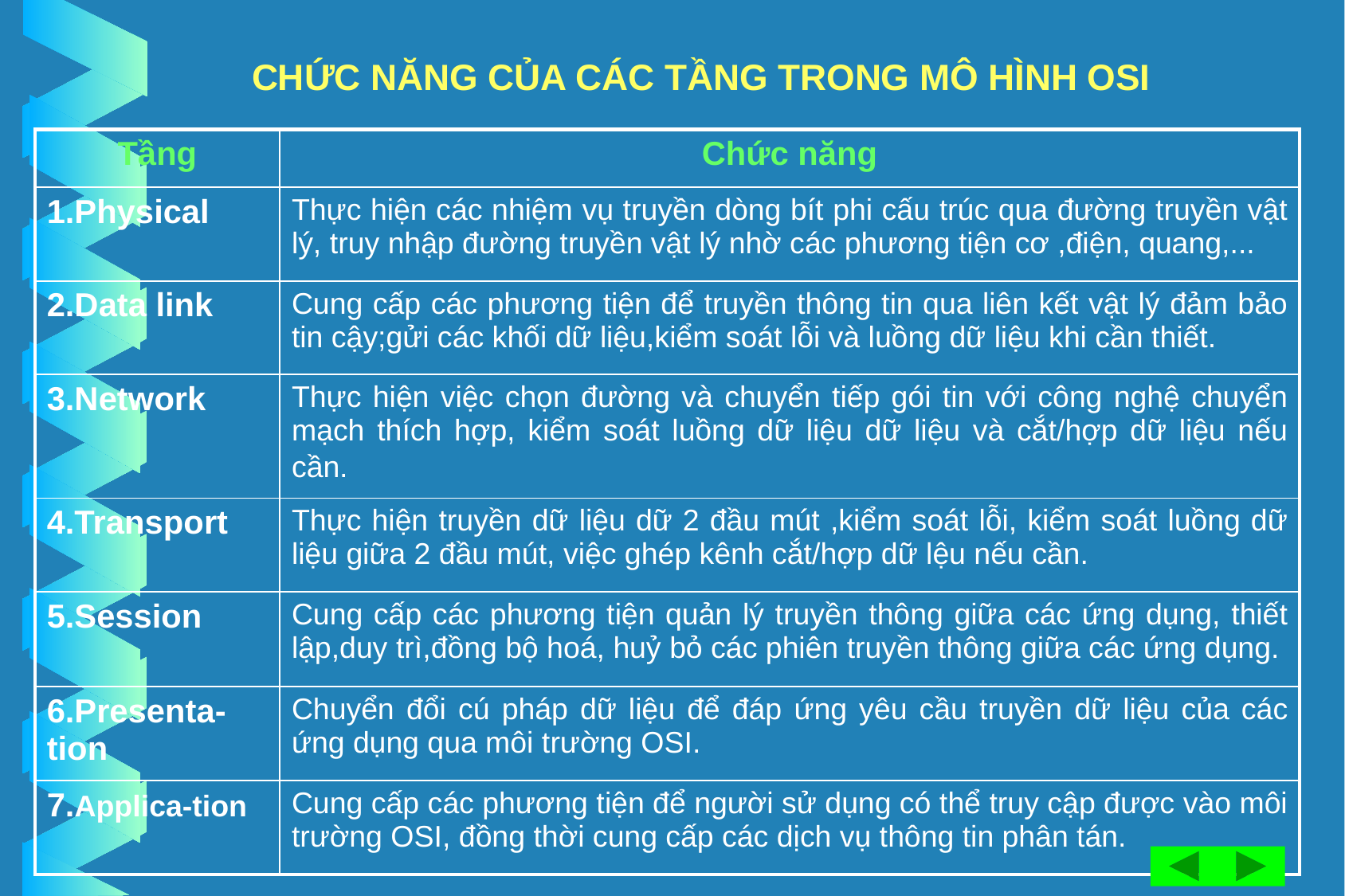

CHỨC NĂNG CỦA CÁC TẦNG TRONG MÔ HÌNH OSI
| Tầng | Chức năng |
| --- | --- |
| 1.Physical | Thực hiện các nhiệm vụ truyền dòng bít phi cấu trúc qua đường truyền vật lý, truy nhập đường truyền vật lý nhờ các phương tiện cơ ,điện, quang,... |
| 2.Data link | Cung cấp các phương tiện để truyền thông tin qua liên kết vật lý đảm bảo tin cậy;gửi các khối dữ liệu,kiểm soát lỗi và luồng dữ liệu khi cần thiết. |
| 3.Network | Thực hiện việc chọn đường và chuyển tiếp gói tin với công nghệ chuyển mạch thích hợp, kiểm soát luồng dữ liệu dữ liệu và cắt/hợp dữ liệu nếu cần. |
| 4.Transport | Thực hiện truyền dữ liệu dữ 2 đầu mút ,kiểm soát lỗi, kiểm soát luồng dữ liệu giữa 2 đầu mút, việc ghép kênh cắt/hợp dữ lệu nếu cần. |
| 5.Session | Cung cấp các phương tiện quản lý truyền thông giữa các ứng dụng, thiết lập,duy trì,đồng bộ hoá, huỷ bỏ các phiên truyền thông giữa các ứng dụng. |
| 6.Presenta-tion | Chuyển đổi cú pháp dữ liệu để đáp ứng yêu cầu truyền dữ liệu của các ứng dụng qua môi trường OSI. |
| 7.Applica-tion | Cung cấp các phương tiện để người sử dụng có thể truy cập được vào môi trường OSI, đồng thời cung cấp các dịch vụ thông tin phân tán. |